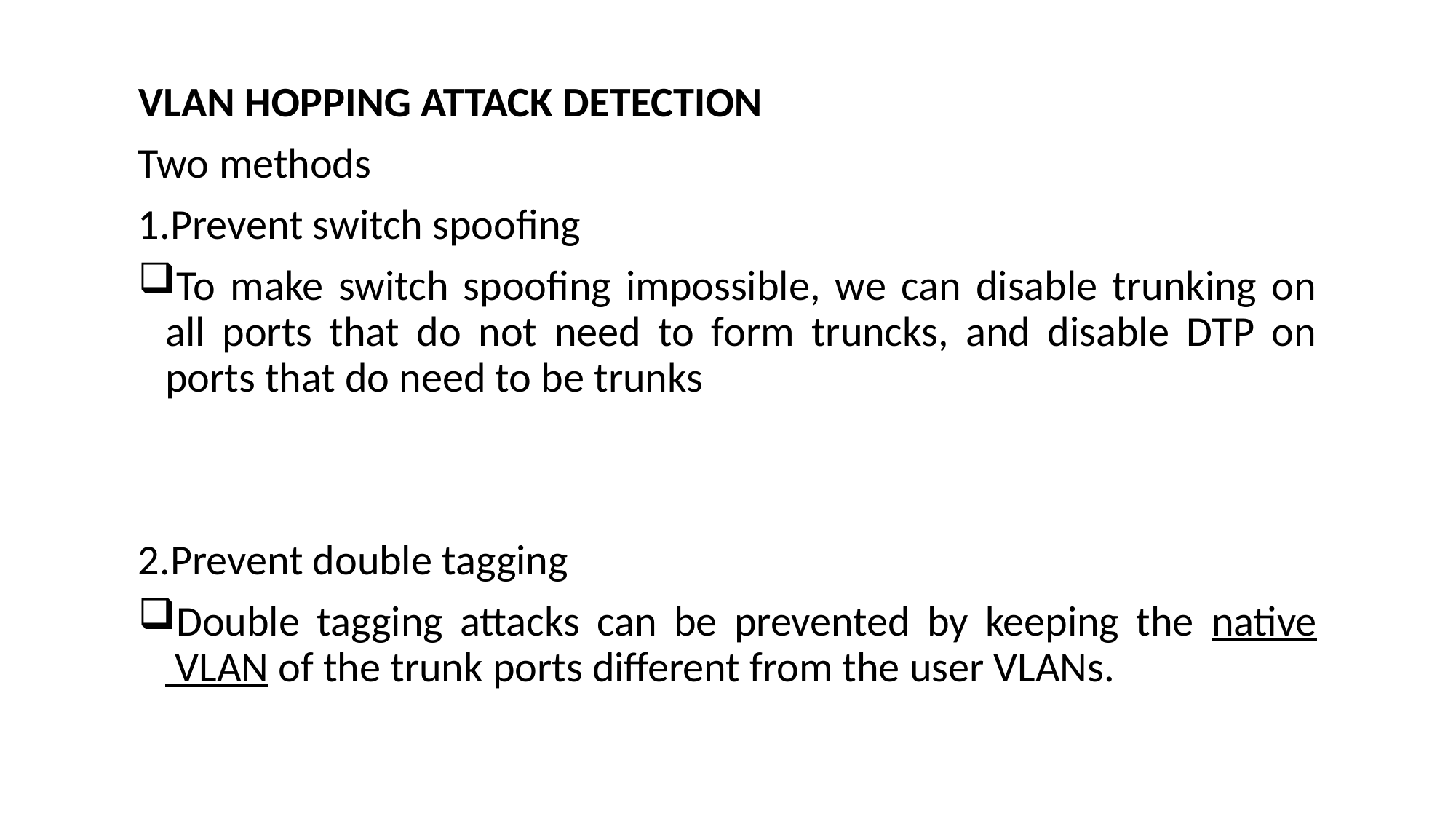

VLAN HOPPING ATTACK DETECTION
Two methods
1.Prevent switch spoofing
To make switch spoofing impossible, we can disable trunking on all ports that do not need to form truncks, and disable DTP on ports that do need to be trunks

2.Prevent double tagging
Double tagging attacks can be prevented by keeping the native VLAN of the trunk ports different from the user VLANs.